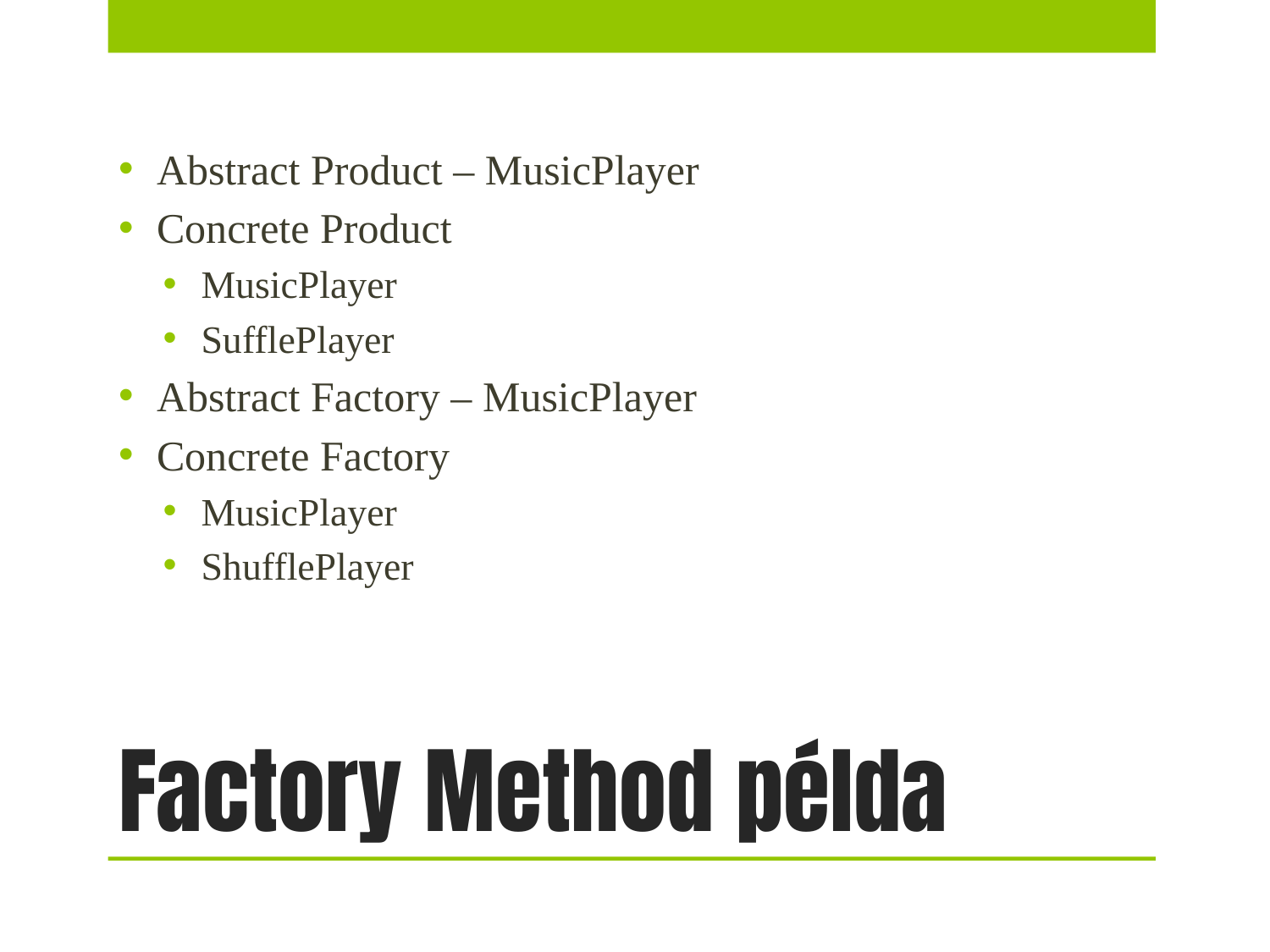

Factory Method példa
Abstract Product – MusicPlayer
Concrete Product
MusicPlayer
SufflePlayer
Abstract Factory – MusicPlayer
Concrete Factory
MusicPlayer
ShufflePlayer